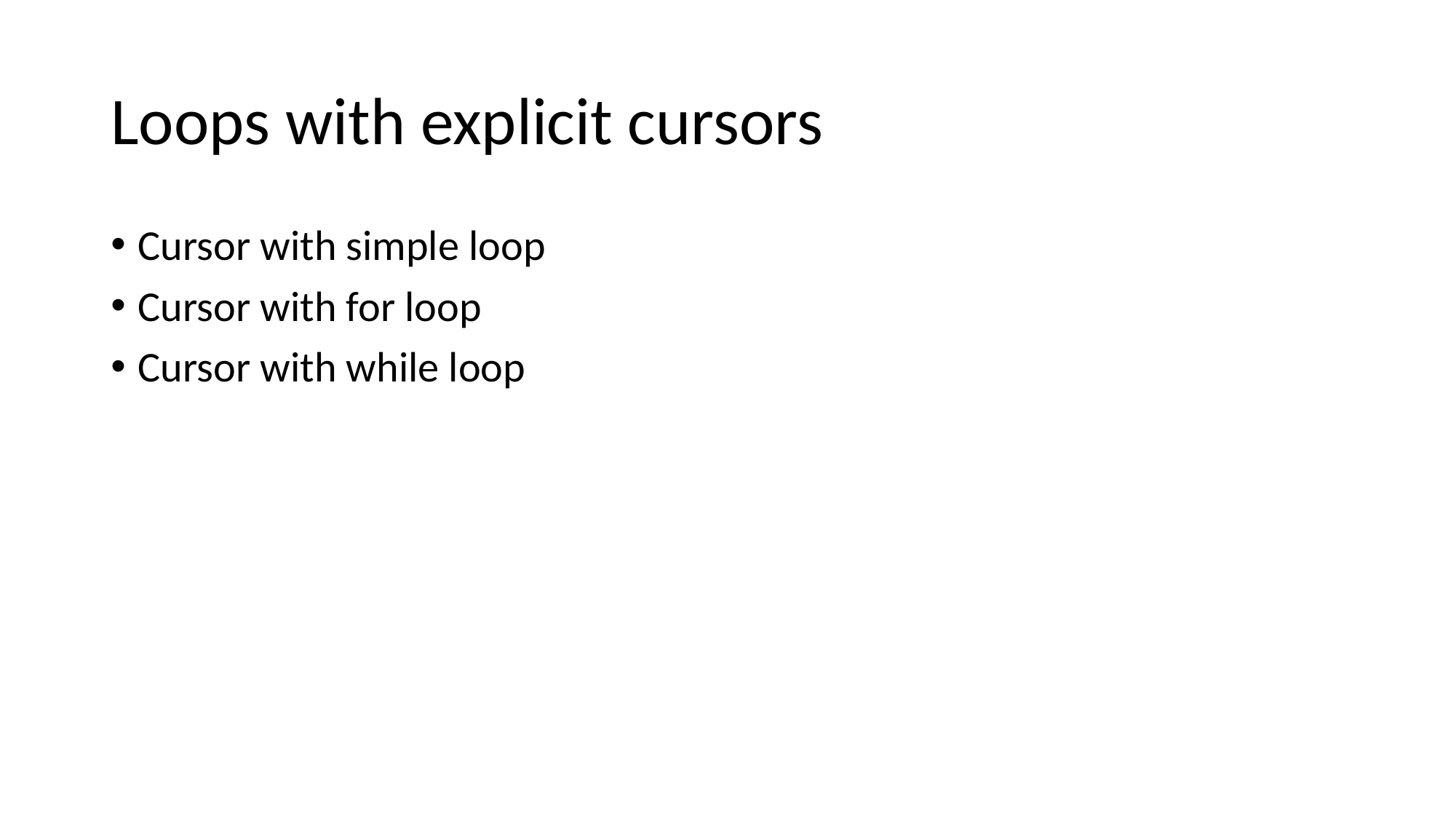

# Loops with explicit cursors
Cursor with simple loop
Cursor with for loop
Cursor with while loop